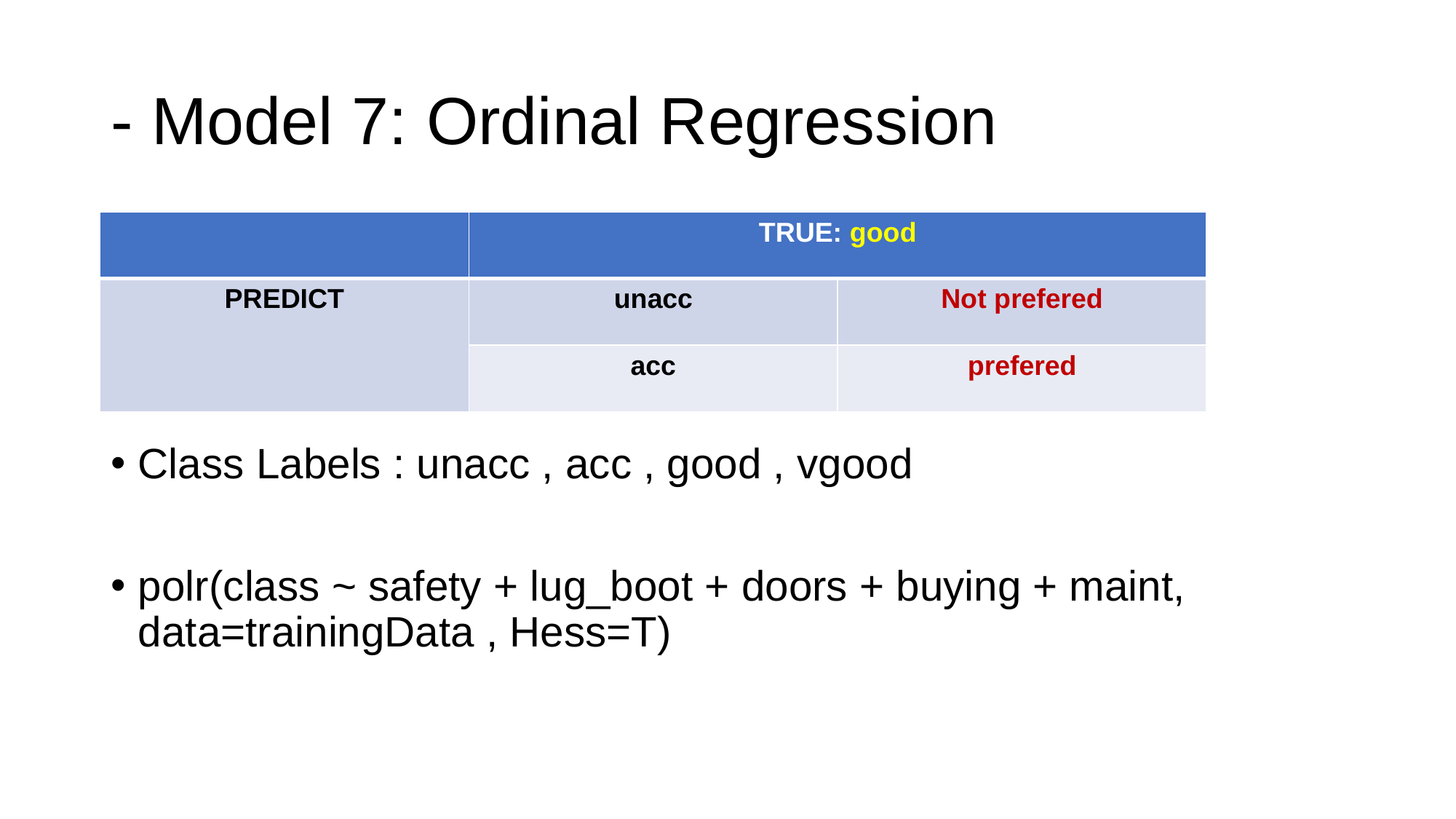

# - Model 7: Ordinal Regression
|  | TRUE: good |  |
| --- | --- | --- |
| PREDICT | unacc | Not prefered |
|  | acc | prefered |
Class Labels : unacc , acc , good , vgood

polr(class ~ safety + lug_boot + doors + buying + maint, data=trainingData , Hess=T)